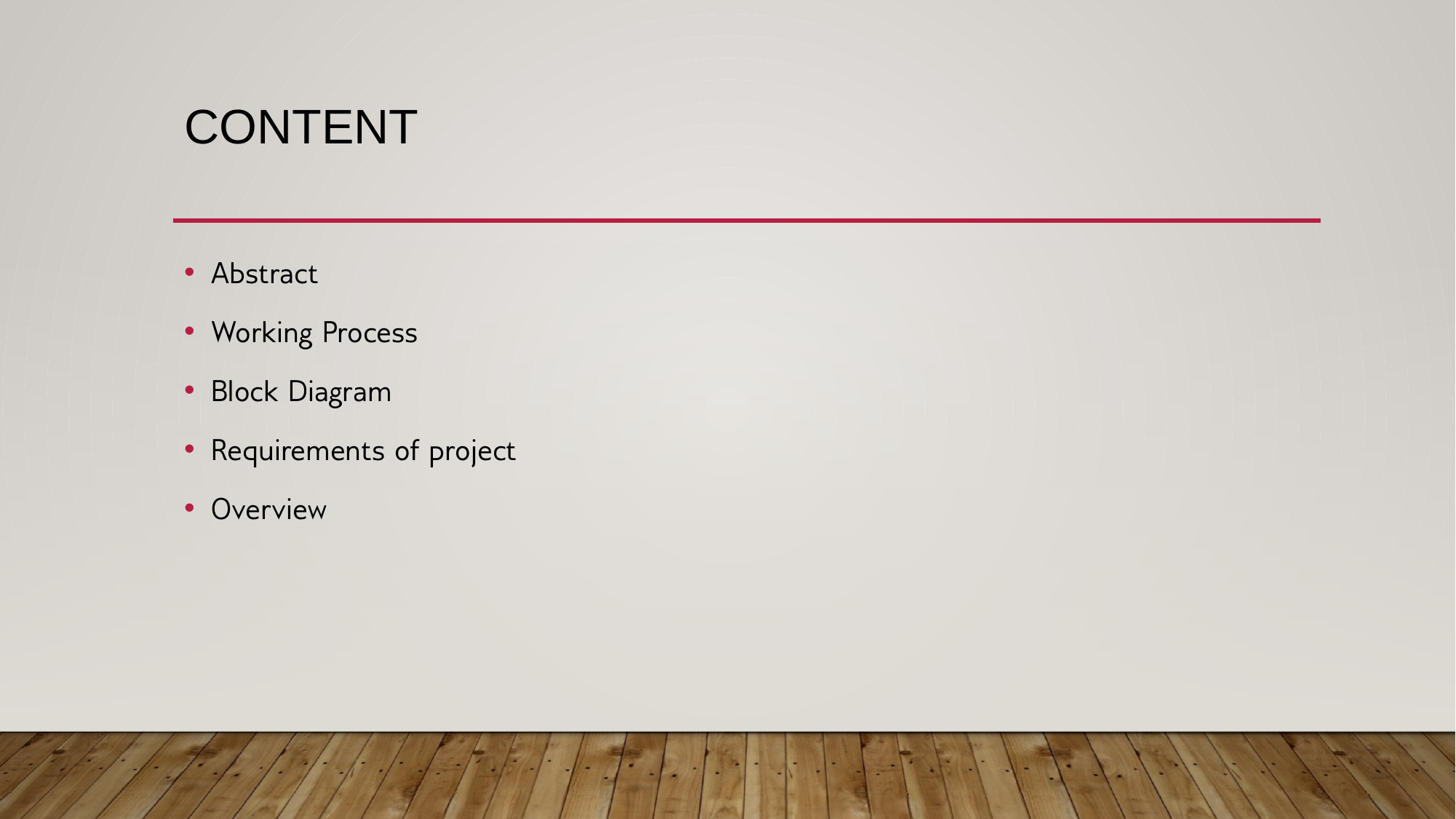

# Content
Abstract
Working Process
Block Diagram
Requirements of project
Overview